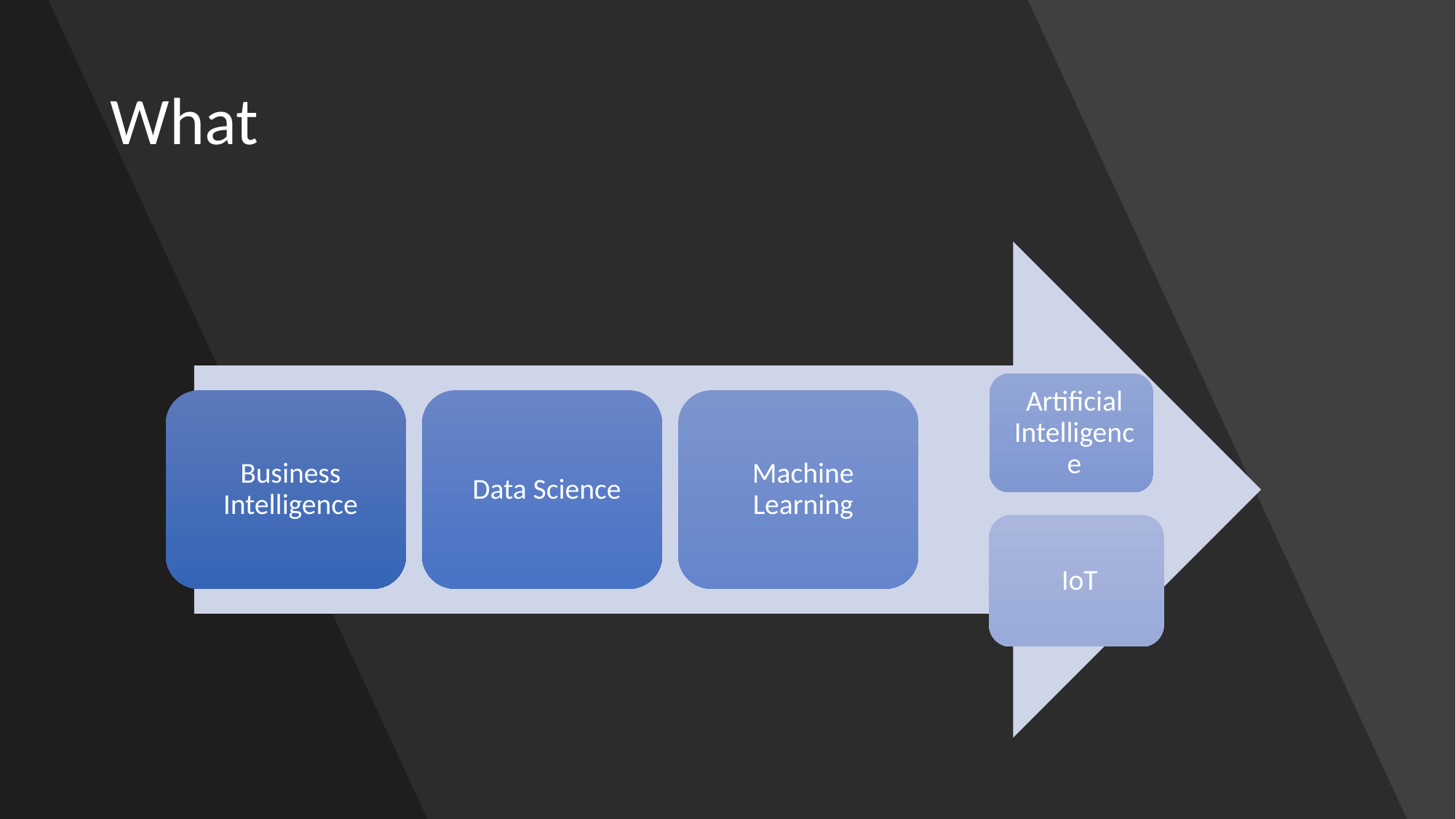

# What
Business Intelligence
Data Science
Machine Learning
Artificial Intelligence
IoT